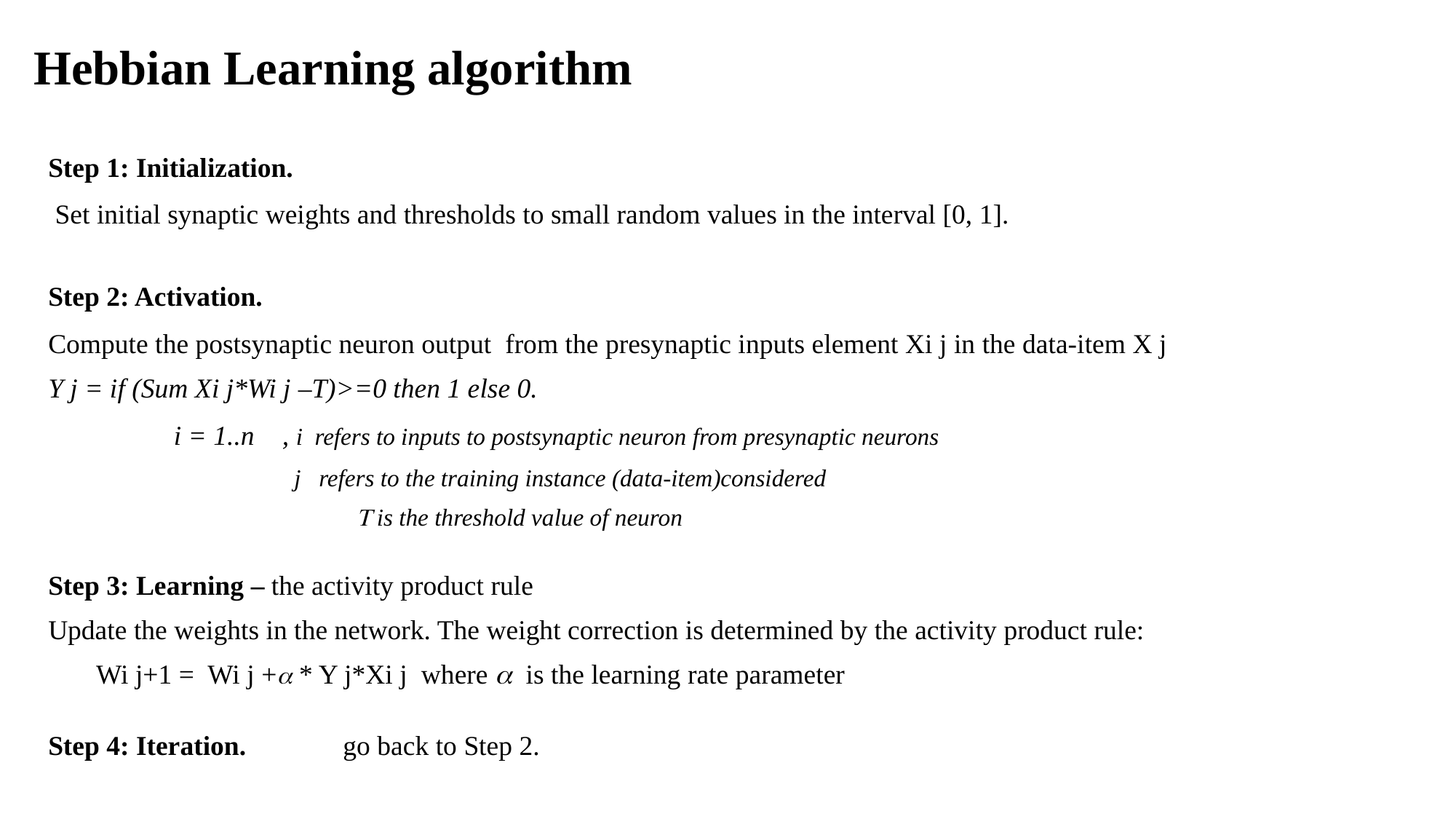

Hebbian Learning algorithm
Step 1: Initialization.
 Set initial synaptic weights and thresholds to small random values in the interval [0, 1].

Step 2: Activation.
Compute the postsynaptic neuron output  from the presynaptic inputs element Xi j in the data-item X j
Y j = if (Sum Xi j*Wi j –T)>=0 then 1 else 0.
                              i = 1..n    , i  refers to inputs to postsynaptic neuron from presynaptic neurons
                                         j   refers to the training instance (data-item)considered
			    Τ is the threshold value of neuron

Step 3: Learning – the activity product rule
Update the weights in the network. The weight correction is determined by the activity product rule:
	 Wi j+1 =  Wi j +α * Y j*Xi j  where α is the learning rate parameter

Step 4: Iteration.              go back to Step 2.